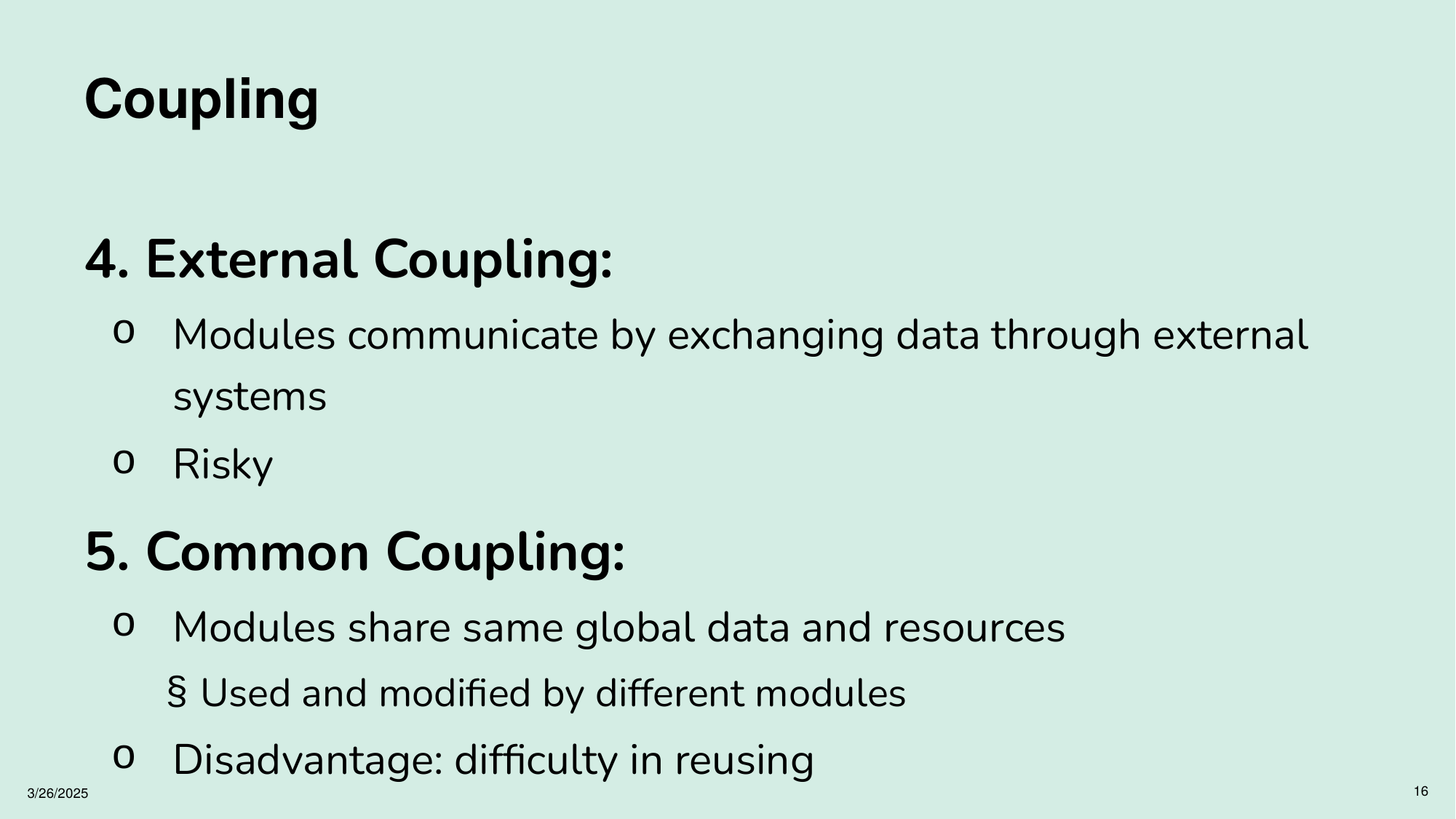

# Coupling
4. External Coupling:
Modules communicate by exchanging data through external systems
Risky
5. Common Coupling:
Modules share same global data and resources
Used and modified by different modules
Disadvantage: difficulty in reusing

3/26/2025

16